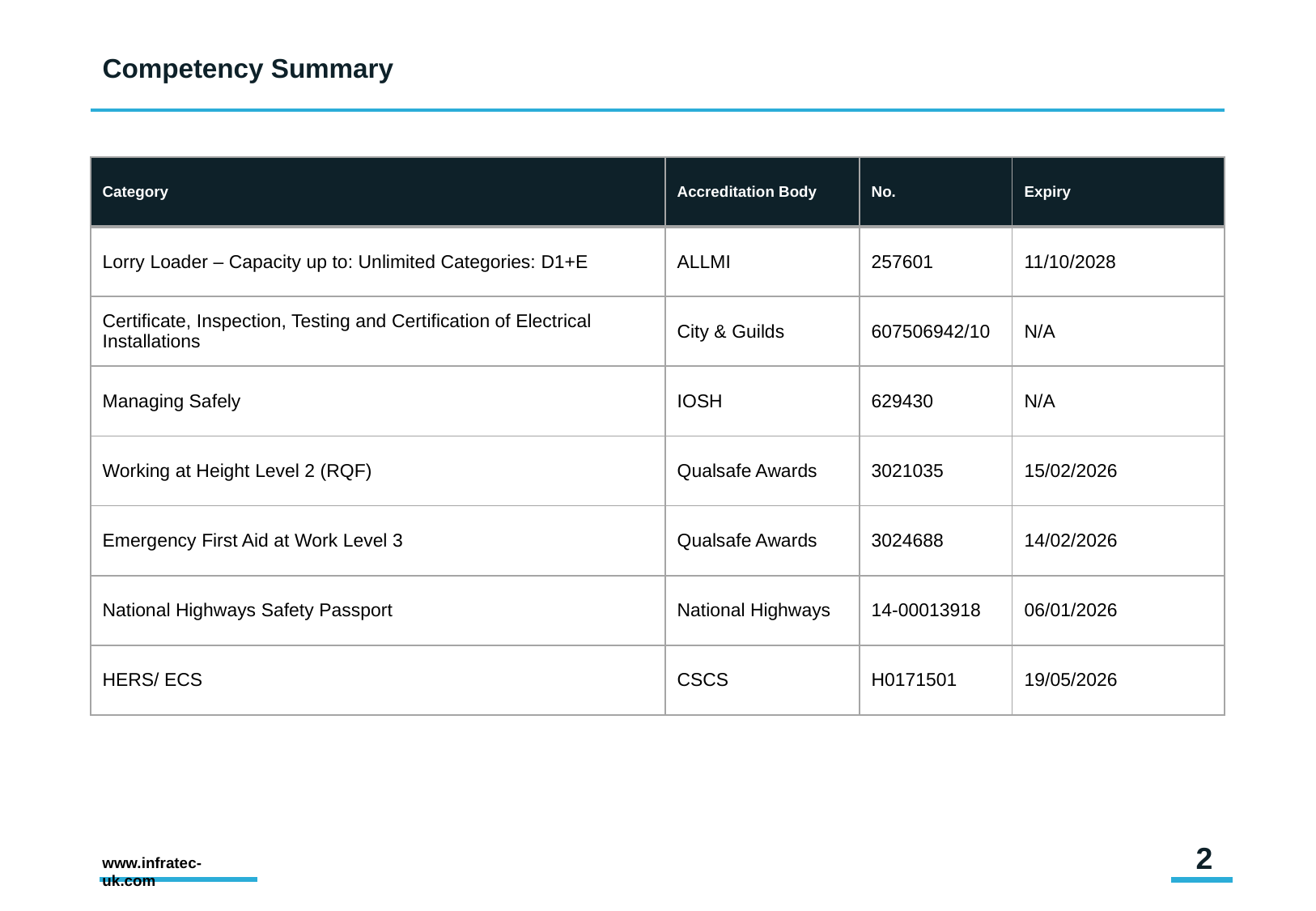

# Competency Summary
| Category | Accreditation Body | No. | Expiry |
| --- | --- | --- | --- |
| Lorry Loader – Capacity up to: Unlimited Categories: D1+E | ALLMI | 257601 | 11/10/2028 |
| Certificate, Inspection, Testing and Certification of Electrical Installations | City & Guilds | 607506942/10 | N/A |
| Managing Safely | IOSH | 629430 | N/A |
| Working at Height Level 2 (RQF) | Qualsafe Awards | 3021035 | 15/02/2026 |
| Emergency First Aid at Work Level 3 | Qualsafe Awards | 3024688 | 14/02/2026 |
| National Highways Safety Passport | National Highways | 14-00013918 | 06/01/2026 |
| HERS/ ECS | CSCS | H0171501 | 19/05/2026 |
2
www.infratec-uk.com